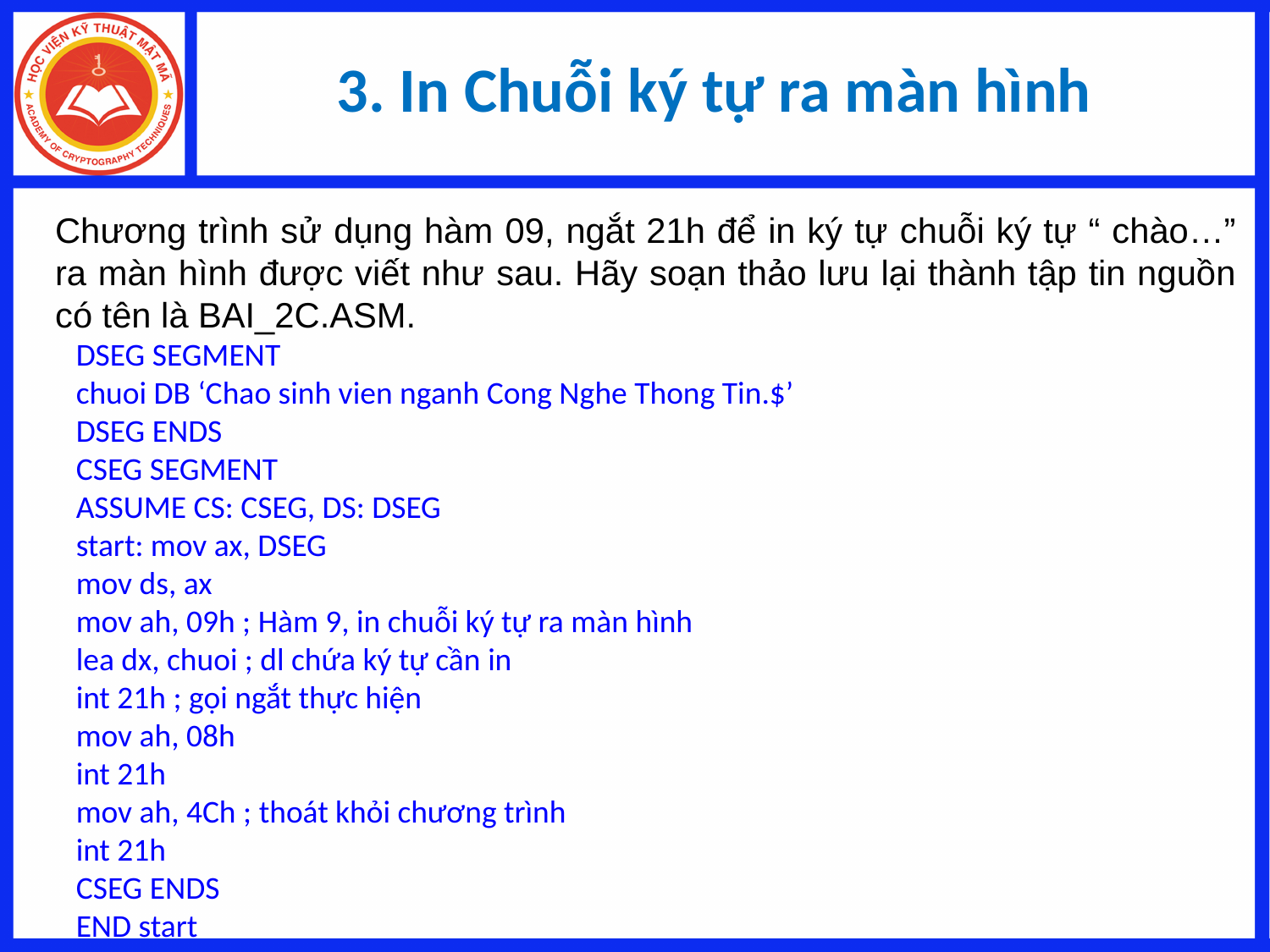

# 3. In Chuỗi ký tự ra màn hình
Chương trình sử dụng hàm 09, ngắt 21h để in ký tự chuỗi ký tự “ chào…” ra màn hình được viết như sau. Hãy soạn thảo lưu lại thành tập tin nguồn có tên là BAI_2C.ASM.
DSEG SEGMENT
chuoi DB ‘Chao sinh vien nganh Cong Nghe Thong Tin.$’
DSEG ENDS
CSEG SEGMENT
ASSUME CS: CSEG, DS: DSEG
start: mov ax, DSEG
mov ds, ax
mov ah, 09h ; Hàm 9, in chuỗi ký tự ra màn hình
lea dx, chuoi ; dl chứa ký tự cần in
int 21h ; gọi ngắt thực hiện
mov ah, 08h
int 21h
mov ah, 4Ch ; thoát khỏi chương trình
int 21h
CSEG ENDS
END start